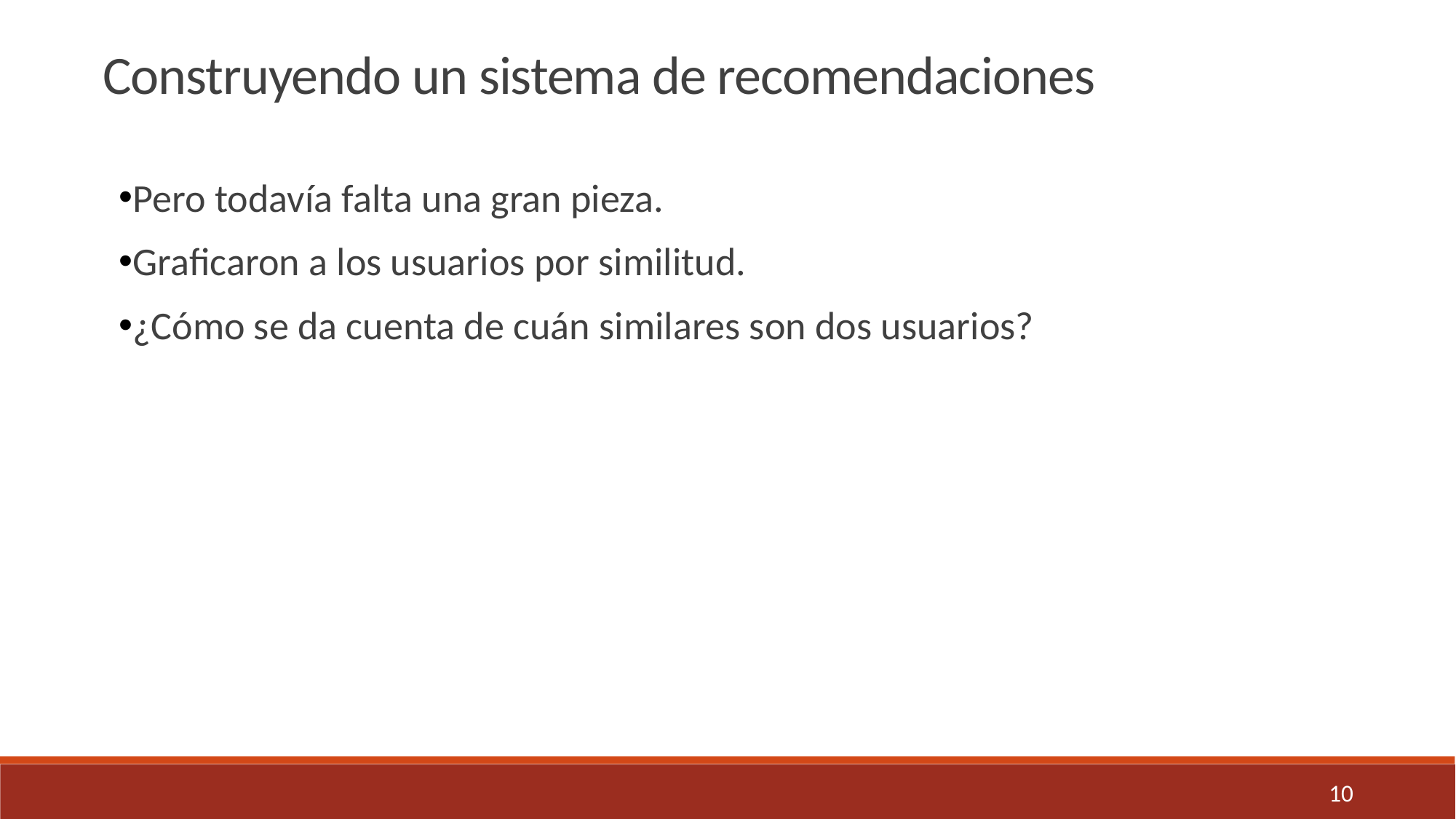

Construyendo un sistema de recomendaciones
Pero todavía falta una gran pieza.
Graficaron a los usuarios por similitud.
¿Cómo se da cuenta de cuán similares son dos usuarios?
10